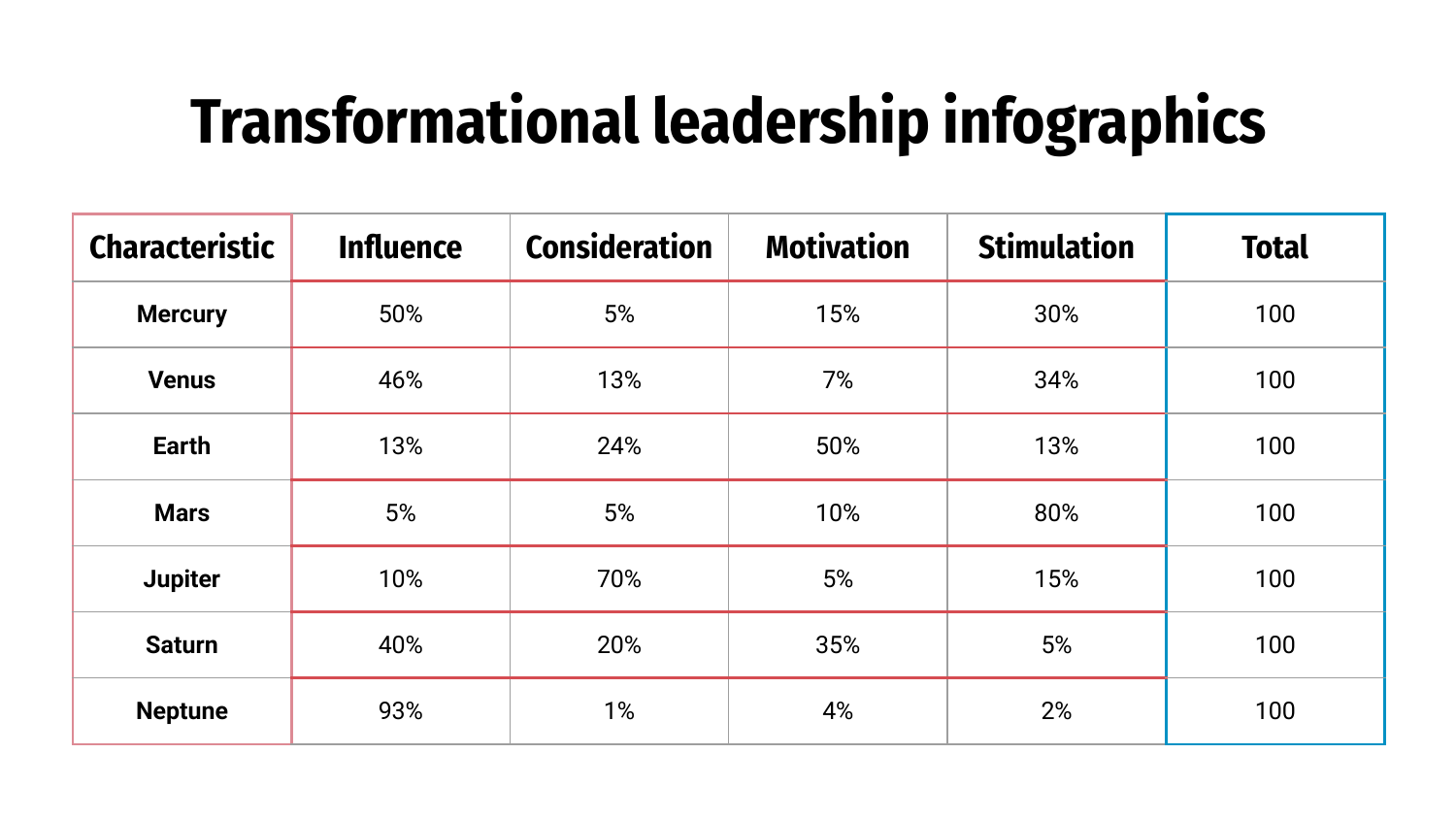

# Transformational leadership infographics
| Characteristic | Influence | Consideration | Motivation | Stimulation | Total |
| --- | --- | --- | --- | --- | --- |
| Mercury | 50% | 5% | 15% | 30% | 100 |
| Venus | 46% | 13% | 7% | 34% | 100 |
| Earth | 13% | 24% | 50% | 13% | 100 |
| Mars | 5% | 5% | 10% | 80% | 100 |
| Jupiter | 10% | 70% | 5% | 15% | 100 |
| Saturn | 40% | 20% | 35% | 5% | 100 |
| Neptune | 93% | 1% | 4% | 2% | 100 |